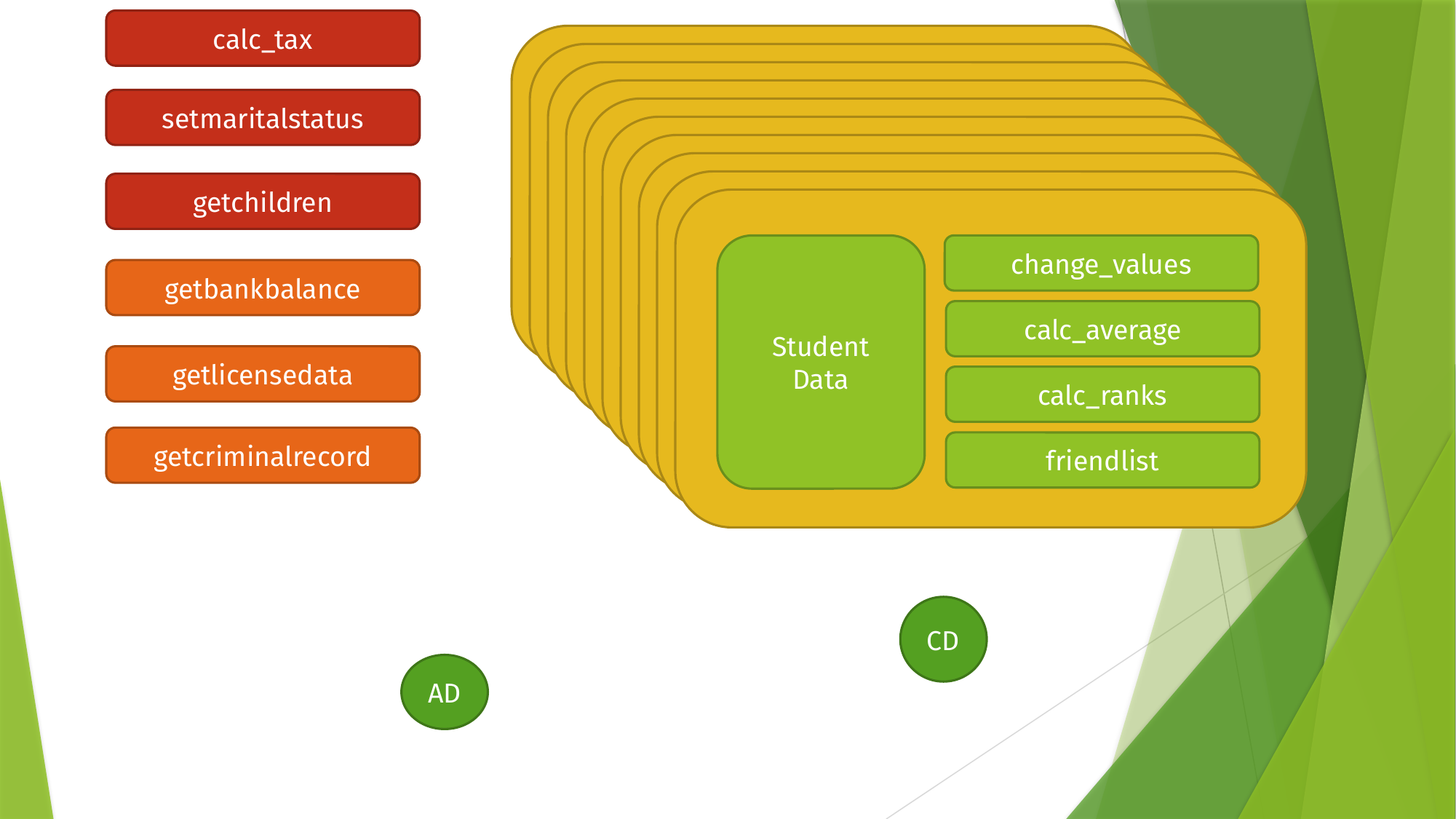

calc_tax

Student
Data
change_values

Student
Data
change_values
setmaritalstatus

Student
Data
change_values

Student
Data
change_values

calc_average
Student
Data
change_values

calc_average
Student
Data
change_values

getchildren
calc_average
Student
Data
change_values

calc_average
Student
Data
change_values
calc_ranks
calc_average
Student
Data
change_values
calc_ranks
calc_average
Student
Data
change_values
calc_ranks
calc_average
calc_ranks
getbankbalance
calc_average
friendlist
calc_ranks
calc_average
friendlist
calc_ranks
calc_average
friendlist
calc_ranks
friendlist
calc_ranks
friendlist
getlicensedata
calc_ranks
friendlist
calc_ranks
friendlist
friendlist
friendlist
getcriminalrecord
friendlist
CD
AD